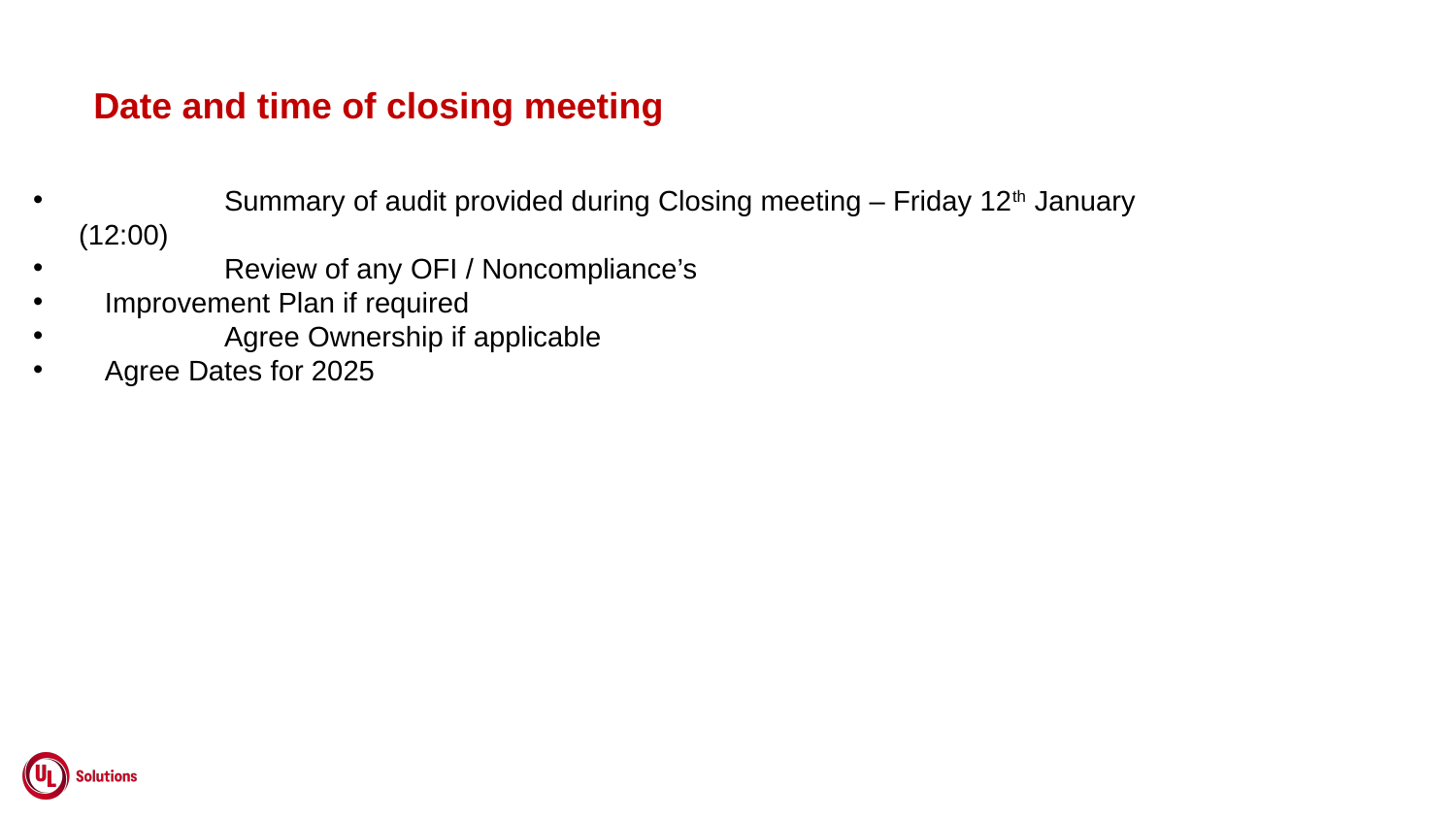

Date and time of closing meeting
	Summary of audit provided during Closing meeting – Friday 12th January (12:00)
	Review of any OFI / Noncompliance’s
Improvement Plan if required
	Agree Ownership if applicable
Agree Dates for 2025